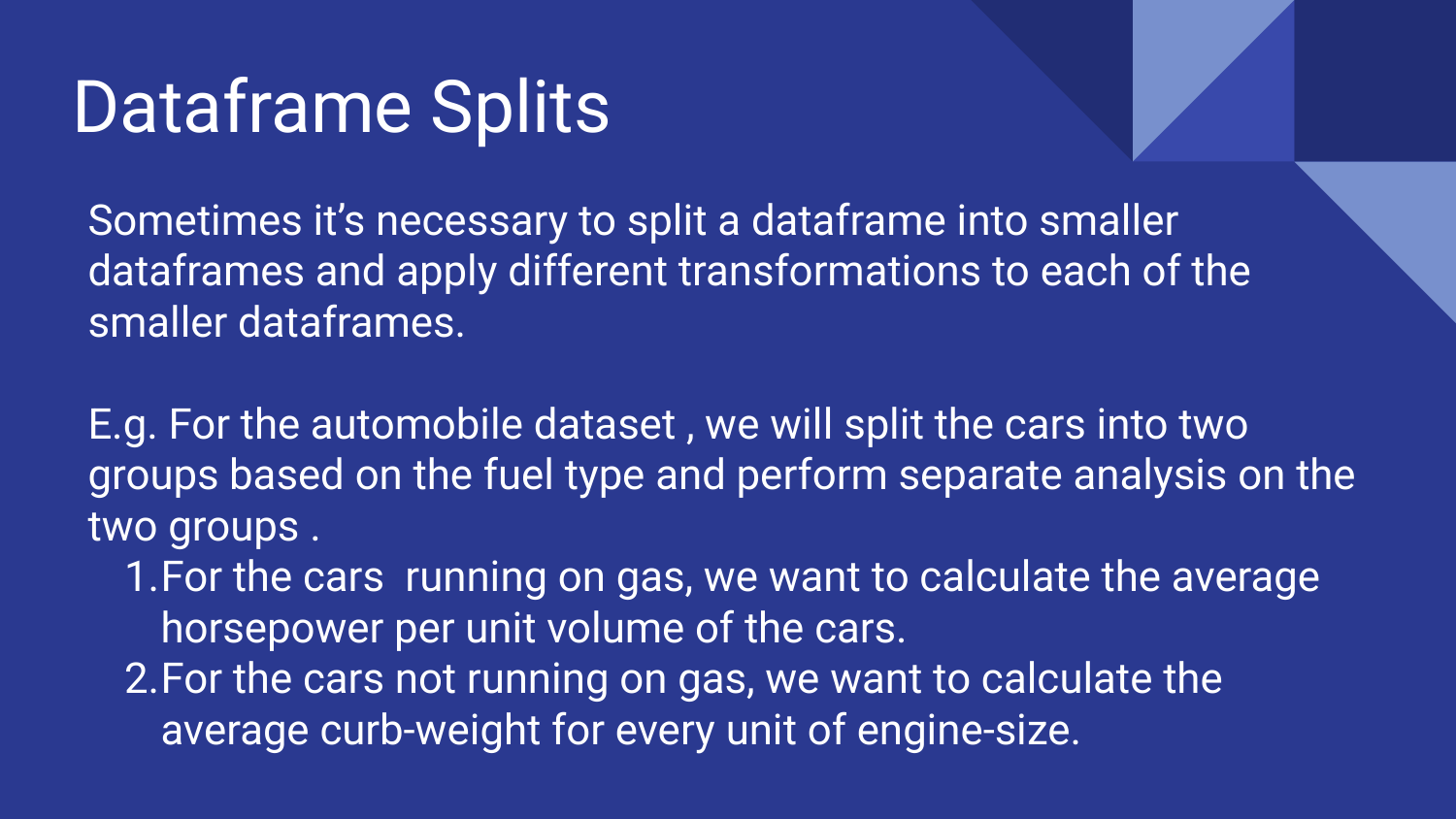

# Dataframe Splits
Sometimes it’s necessary to split a dataframe into smaller dataframes and apply different transformations to each of the smaller dataframes.

E.g. For the automobile dataset , we will split the cars into two groups based on the fuel type and perform separate analysis on the two groups .
For the cars  running on gas, we want to calculate the average horsepower per unit volume of the cars.
For the cars not running on gas, we want to calculate the average curb-weight for every unit of engine-size.